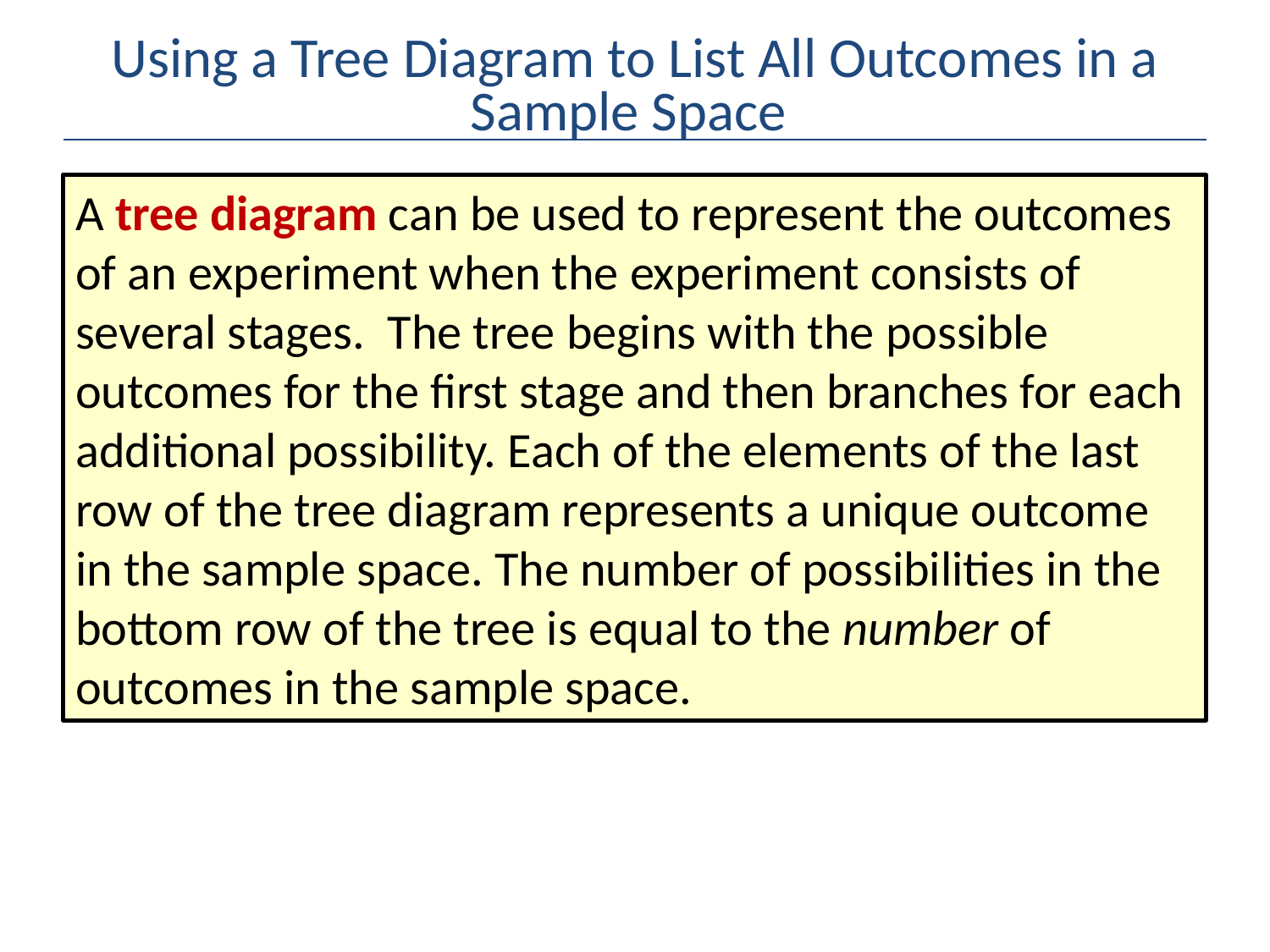

# Using a Tree Diagram to List All Outcomes in a Sample Space
A tree diagram can be used to represent the outcomes of an experiment when the experiment consists of several stages.  The tree begins with the possible outcomes for the first stage and then branches for each additional possibility. Each of the elements of the last row of the tree diagram represents a unique outcome in the sample space. The number of possibilities in the bottom row of the tree is equal to the number of outcomes in the sample space.